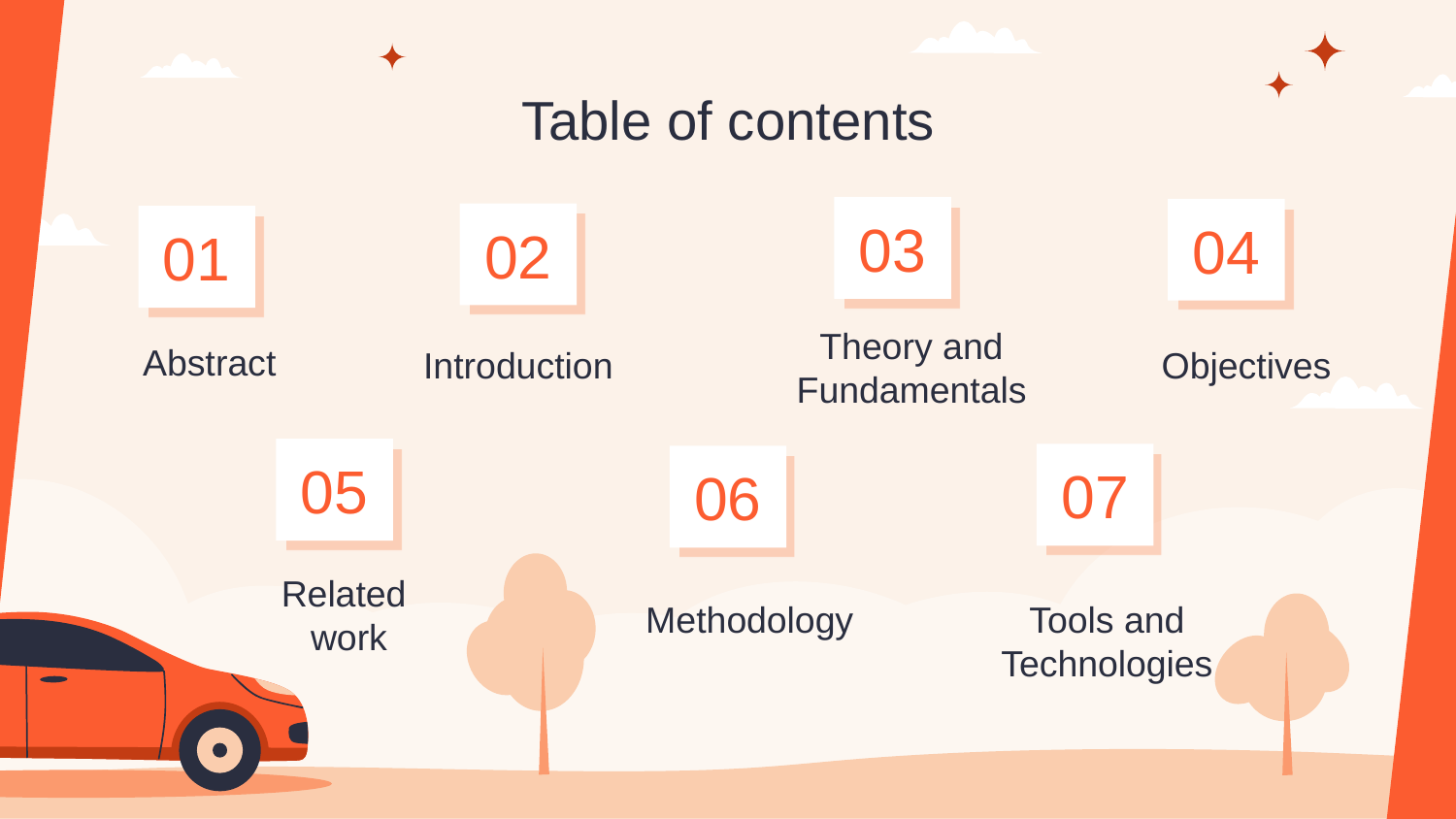

# Table of contents
03
04
02
01
Theory and
Fundamentals
Abstract
Introduction
Objectives
05
07
06
Related
work
Methodology
Tools and
Technologies